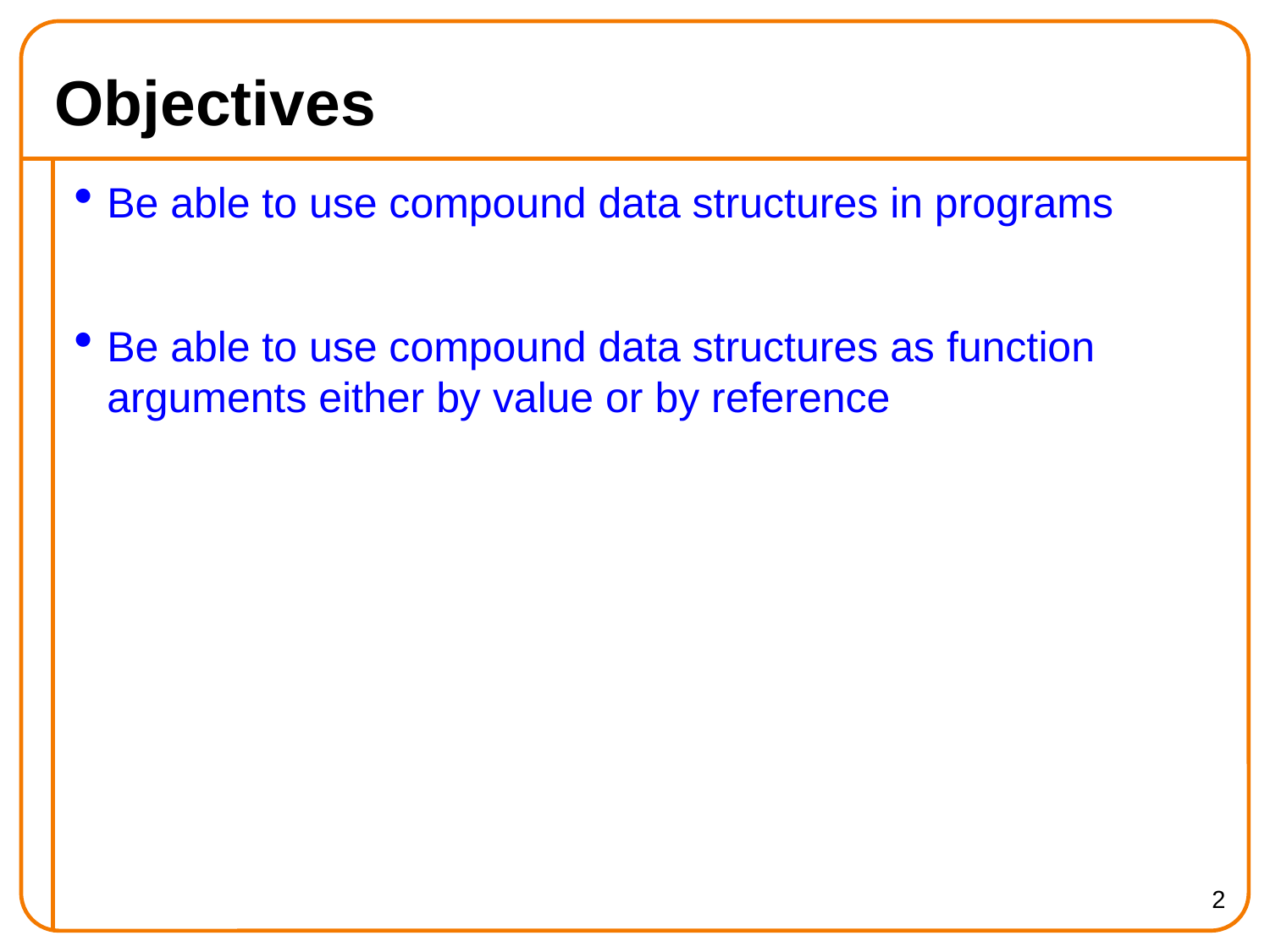

Objectives
Be able to use compound data structures in programs

Be able to use compound data structures as function arguments either by value or by reference

2